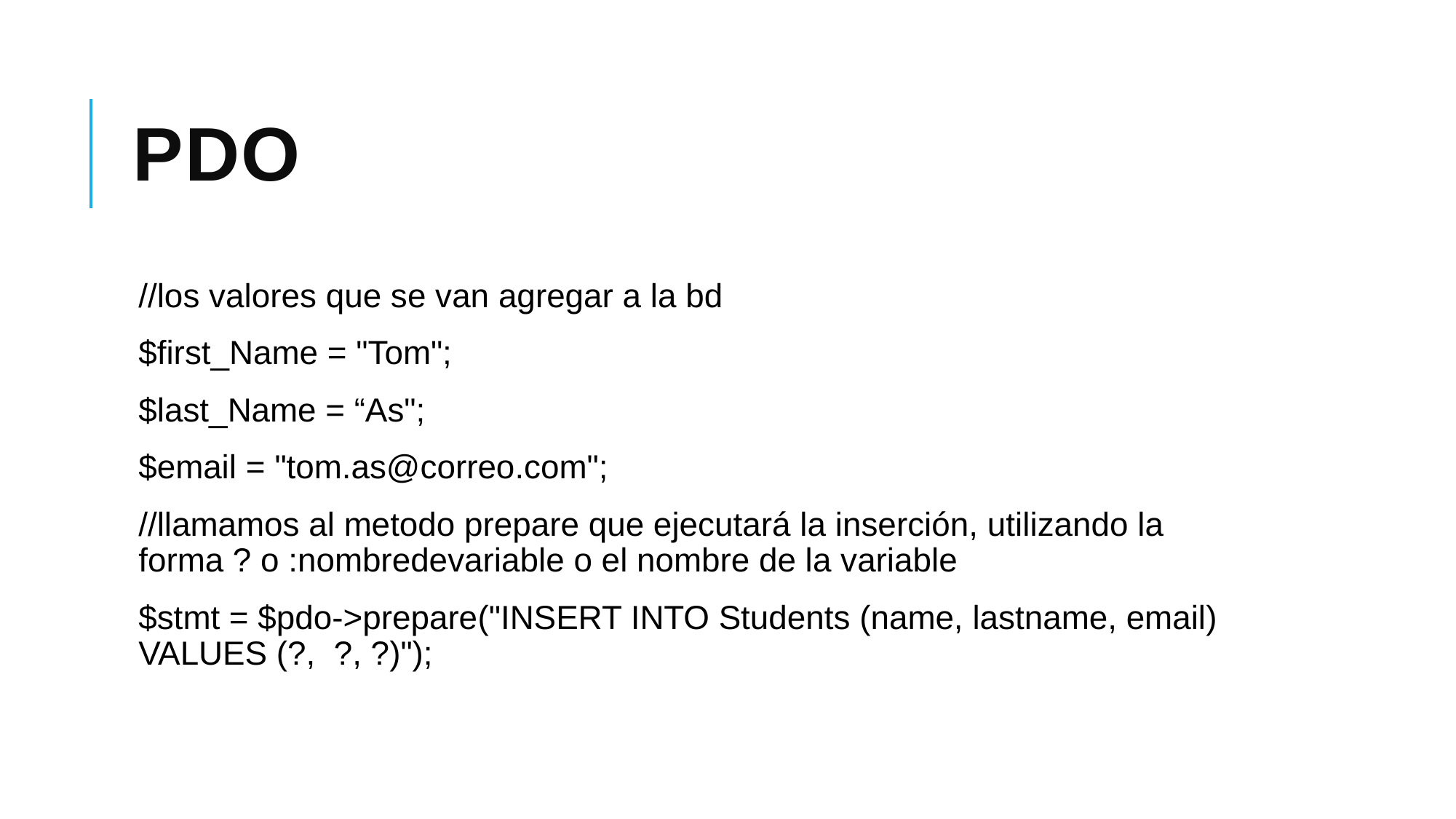

# pdo
//los valores que se van agregar a la bd
$first_Name = "Tom";
$last_Name = “As";
$email = "tom.as@correo.com";
//llamamos al metodo prepare que ejecutará la inserción, utilizando la forma ? o :nombredevariable o el nombre de la variable
$stmt = $pdo->prepare("INSERT INTO Students (name, lastname, email) VALUES (?,  ?, ?)");